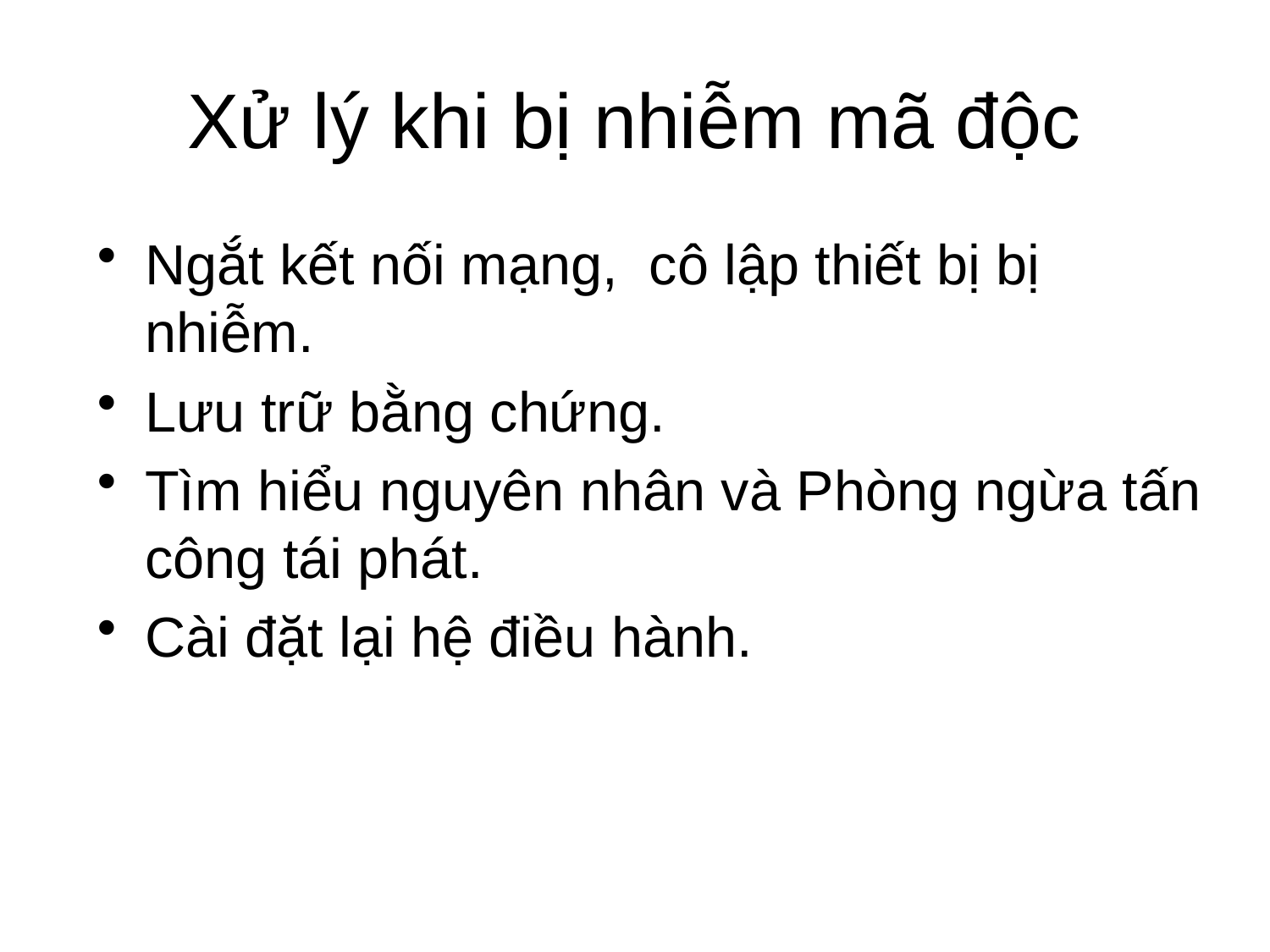

# Xử lý khi bị nhiễm mã độc
Ngắt kết nối mạng,  cô lập thiết bị bị nhiễm.
Lưu trữ bằng chứng.
Tìm hiểu nguyên nhân và Phòng ngừa tấn công tái phát.
Cài đặt lại hệ điều hành.